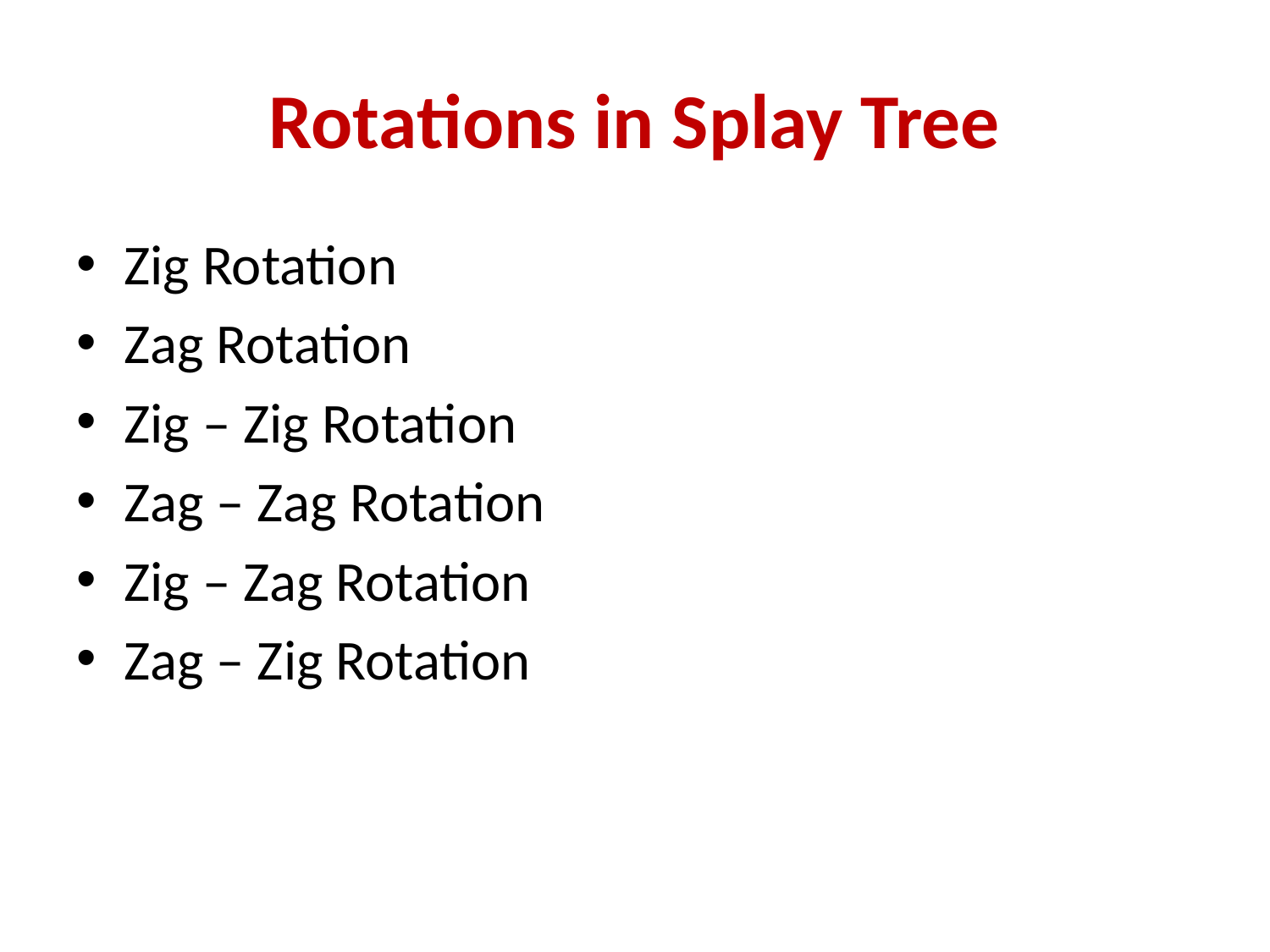

# Rotations in Splay Tree
Zig Rotation
Zag Rotation
Zig – Zig Rotation
Zag – Zag Rotation
Zig – Zag Rotation
Zag – Zig Rotation